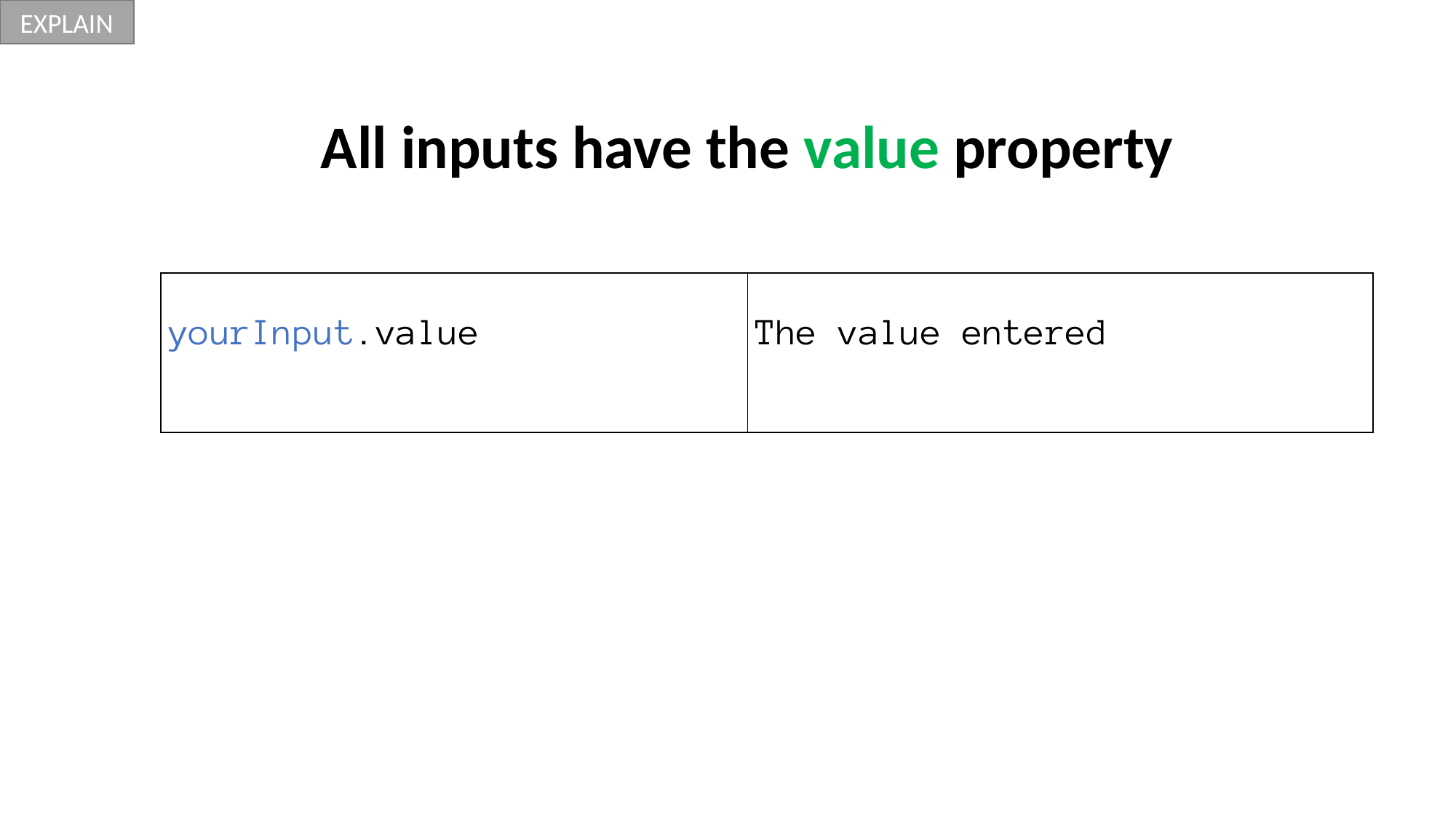

EXPLAIN
All inputs have the value property
| yourInput.value | The value entered |
| --- | --- |